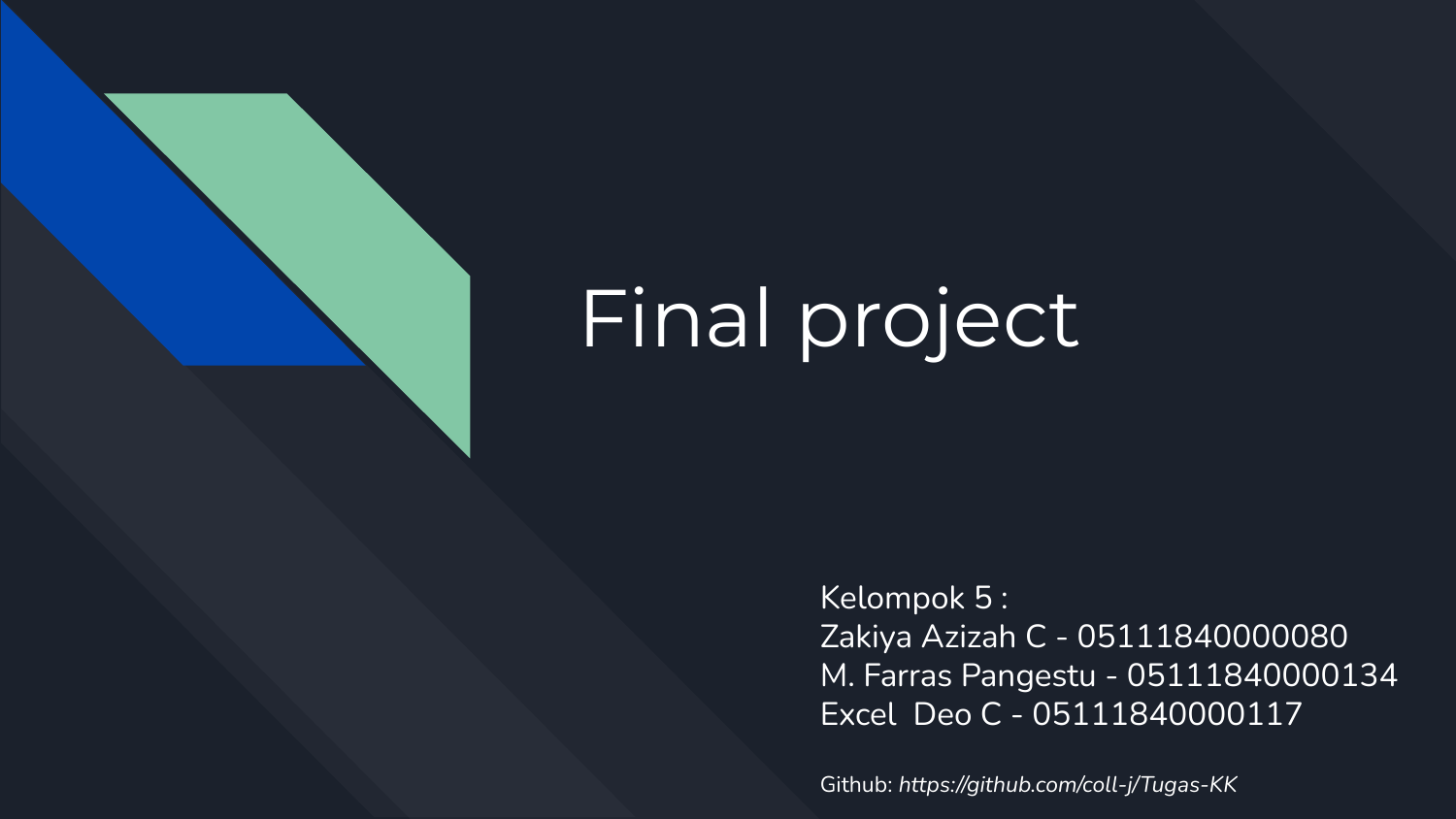

# Final project
Kelompok 5 :
Zakiya Azizah C - 05111840000080
M. Farras Pangestu - 05111840000134
Excel  Deo C - 05111840000117

Github: https://github.com/coll-j/Tugas-KK